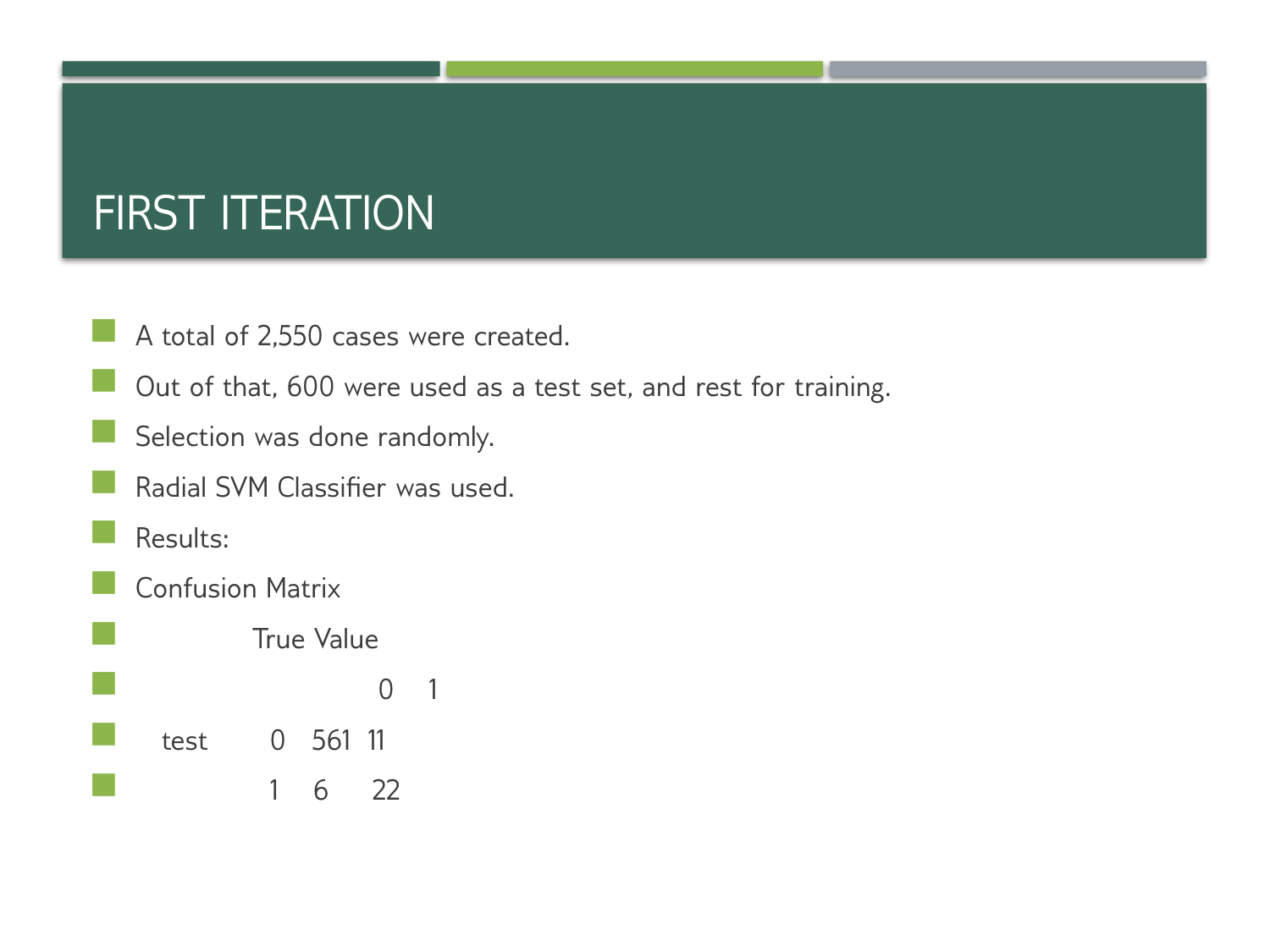

# First Iteration
A total of 2,550 cases were created.
Out of that, 600 were used as a test set, and rest for training.
Selection was done randomly.
Radial SVM Classifier was used.
Results:
Confusion Matrix
    		True Value
		 	 0    1
   test	  0   561  11
   	  1    6     22